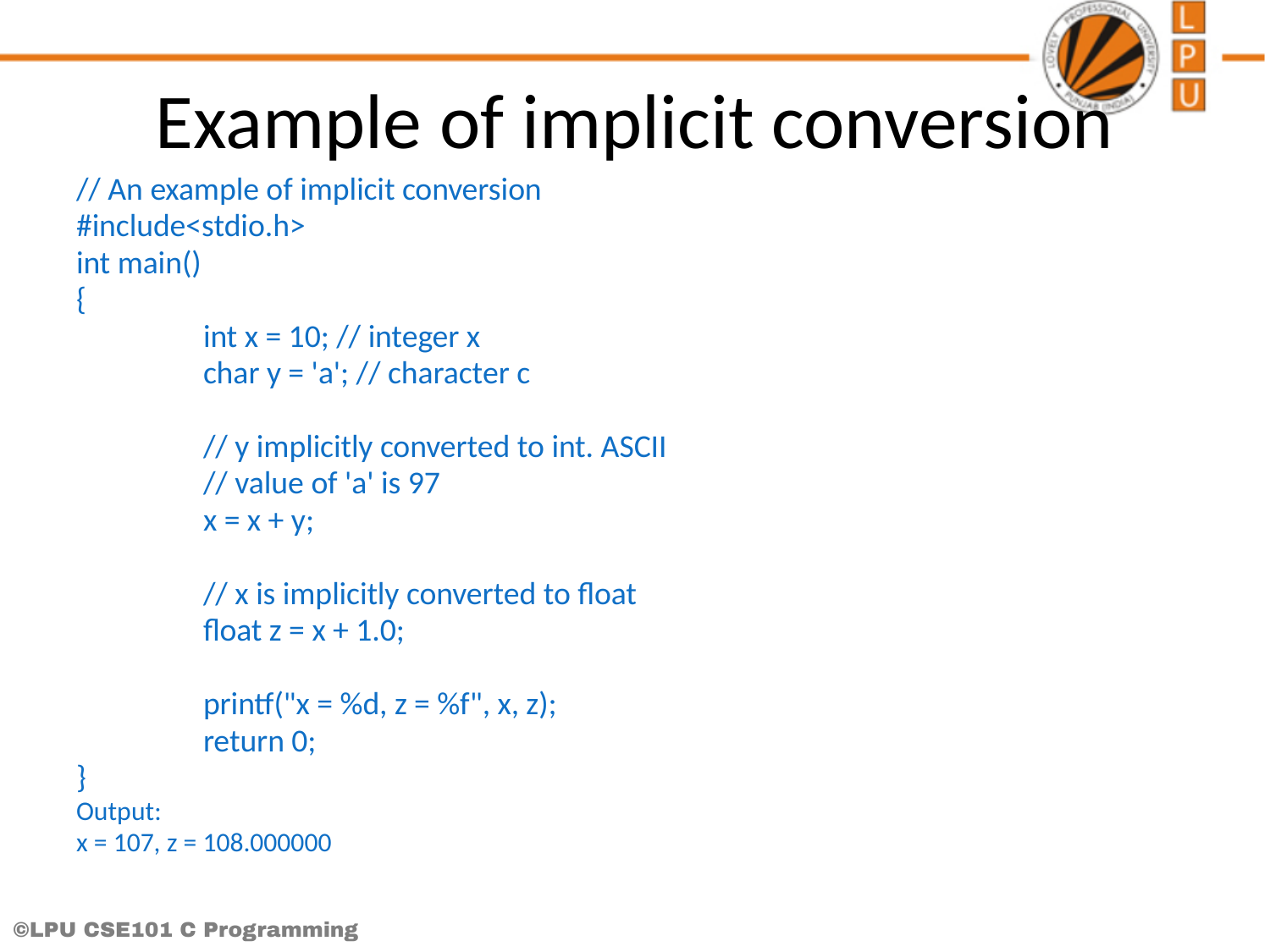

# Example of implicit conversion
// An example of implicit conversion
#include<stdio.h>
int main()
{
	int x = 10; // integer x
	char y = 'a'; // character c

	// y implicitly converted to int. ASCII
	// value of 'a' is 97
	x = x + y;

	// x is implicitly converted to float
	float z = x + 1.0;

	printf("x = %d, z = %f", x, z);
	return 0;
}
Output:
x = 107, z = 108.000000